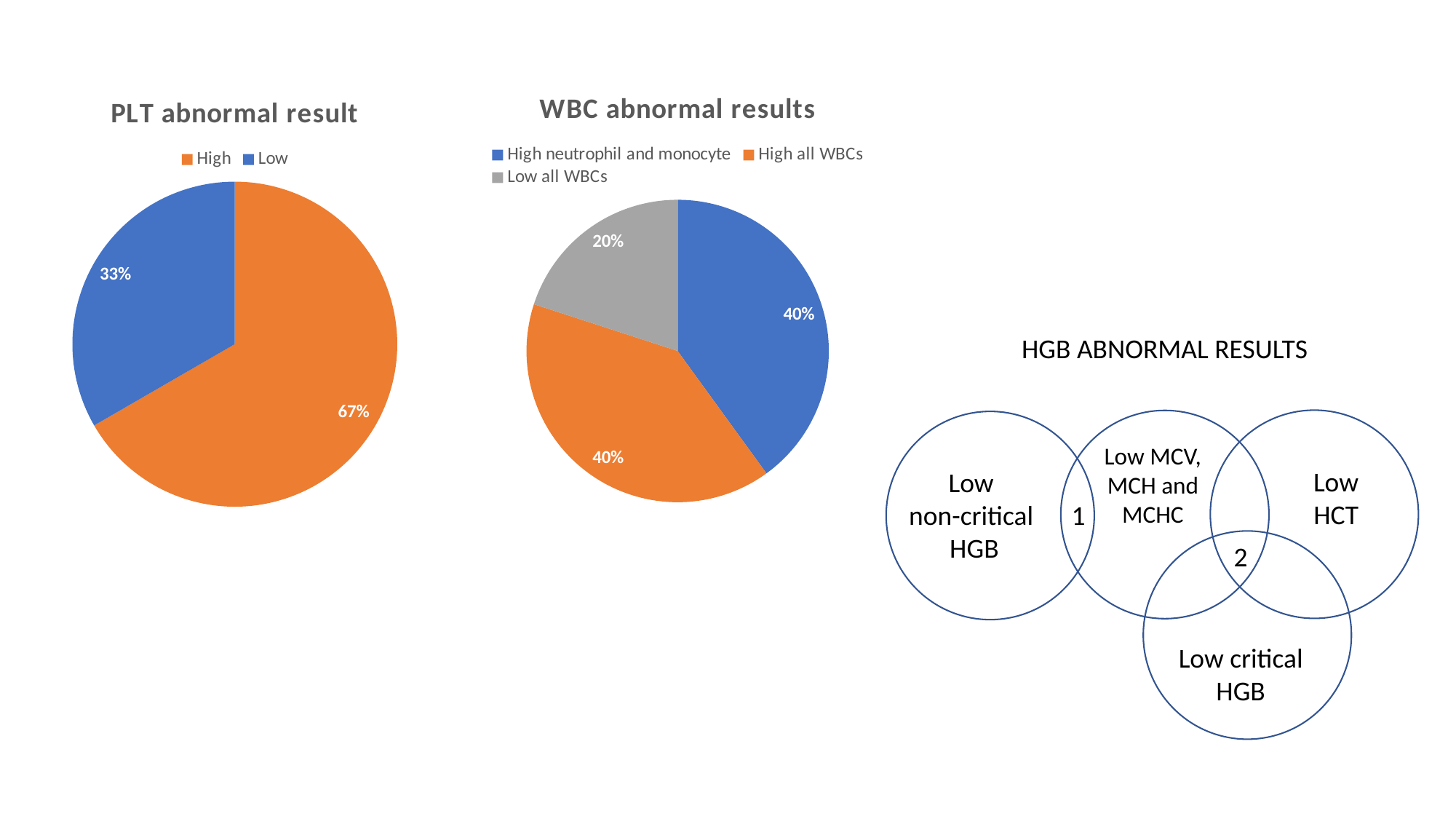

### Chart:

| Category | WBC abnormal results |
|---|---|
| High neutrophil and monocyte | 2.0 |
| High all WBCs | 2.0 |
| Low all WBCs | 1.0 |

### Chart: PLT abnormal result

| Category | PLT |
|---|---|
| High | 4.0 |
| Low | 2.0 |
HGB ABNORMAL RESULTS

Low MCV, MCH and MCHC
Low HCT
Low
non-critical
HGB
1

2
Low critical HGB